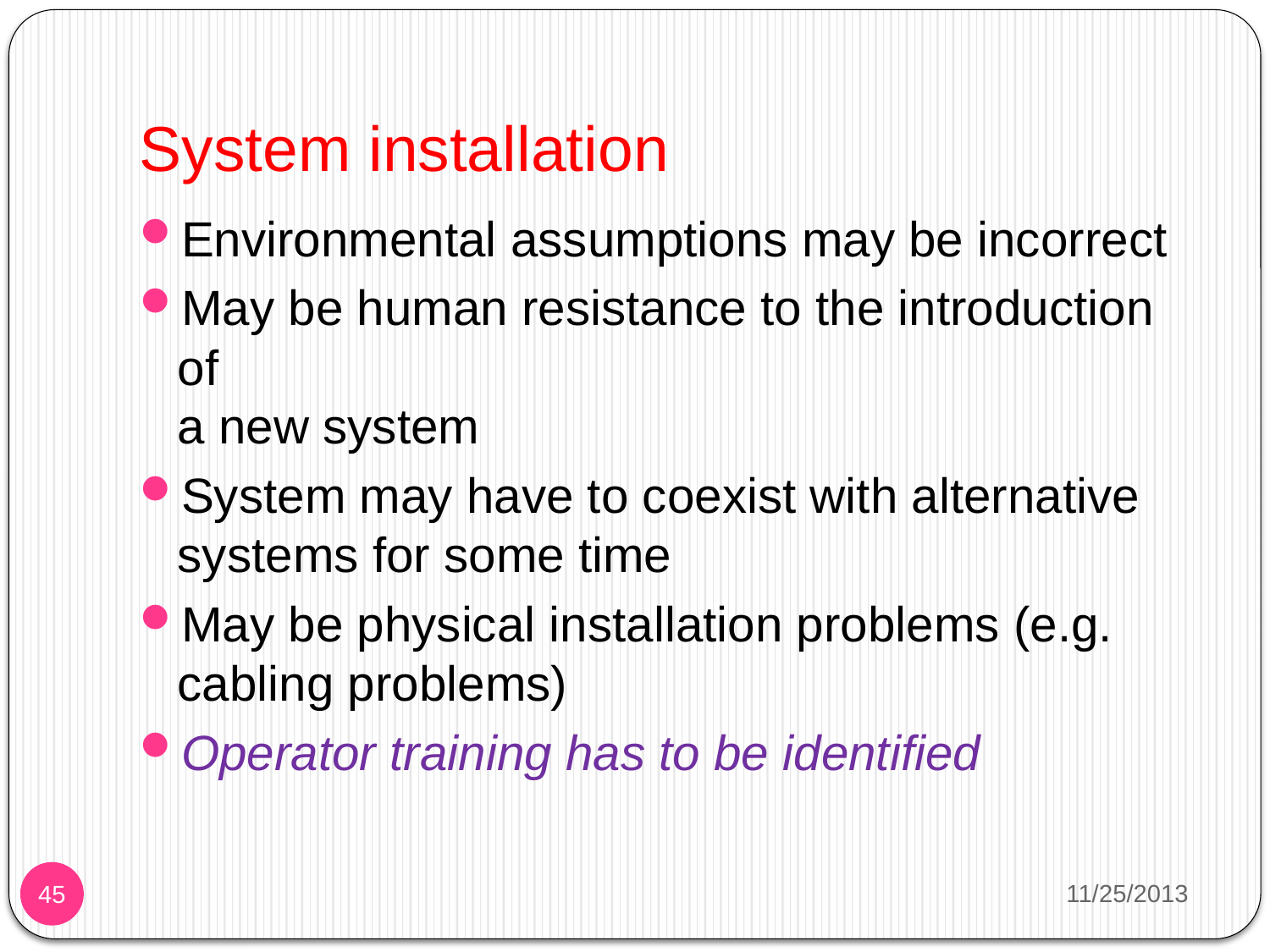

# System installation
Environmental assumptions may be incorrect
May be human resistance to the introduction of
a new system
System may have to coexist with alternative
systems for some time
May be physical installation problems (e.g.
cabling problems)
Operator training has to be identified
11/25/2013
45